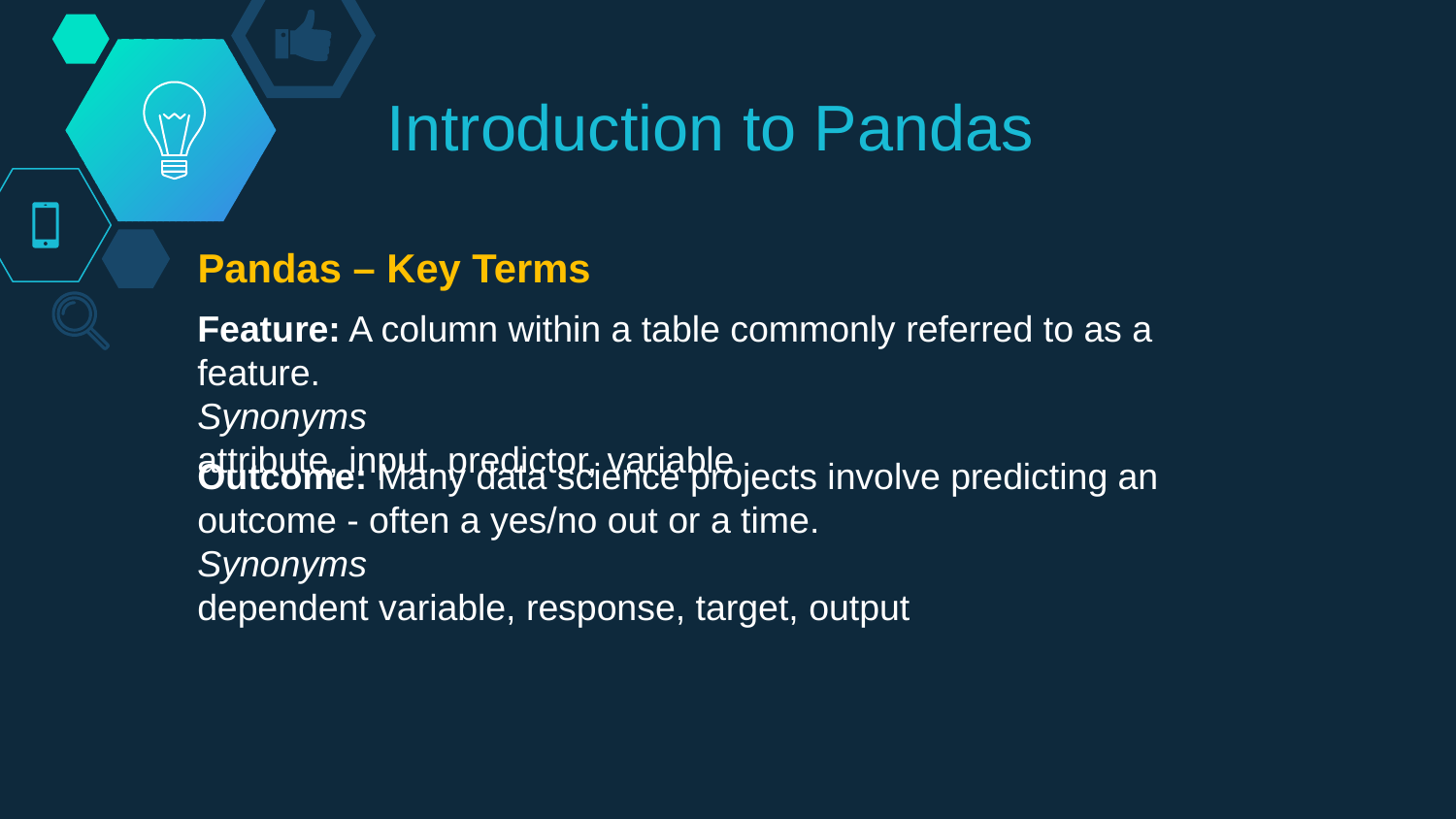

# Introduction to Pandas
Pandas – Key Terms
Feature: A column within a table commonly referred to as a feature.
Synonyms
attribute, input, predictor, variable

Outcome: Many data science projects involve predicting an outcome - often a yes/no out or a time.
Synonyms
dependent variable, response, target, output